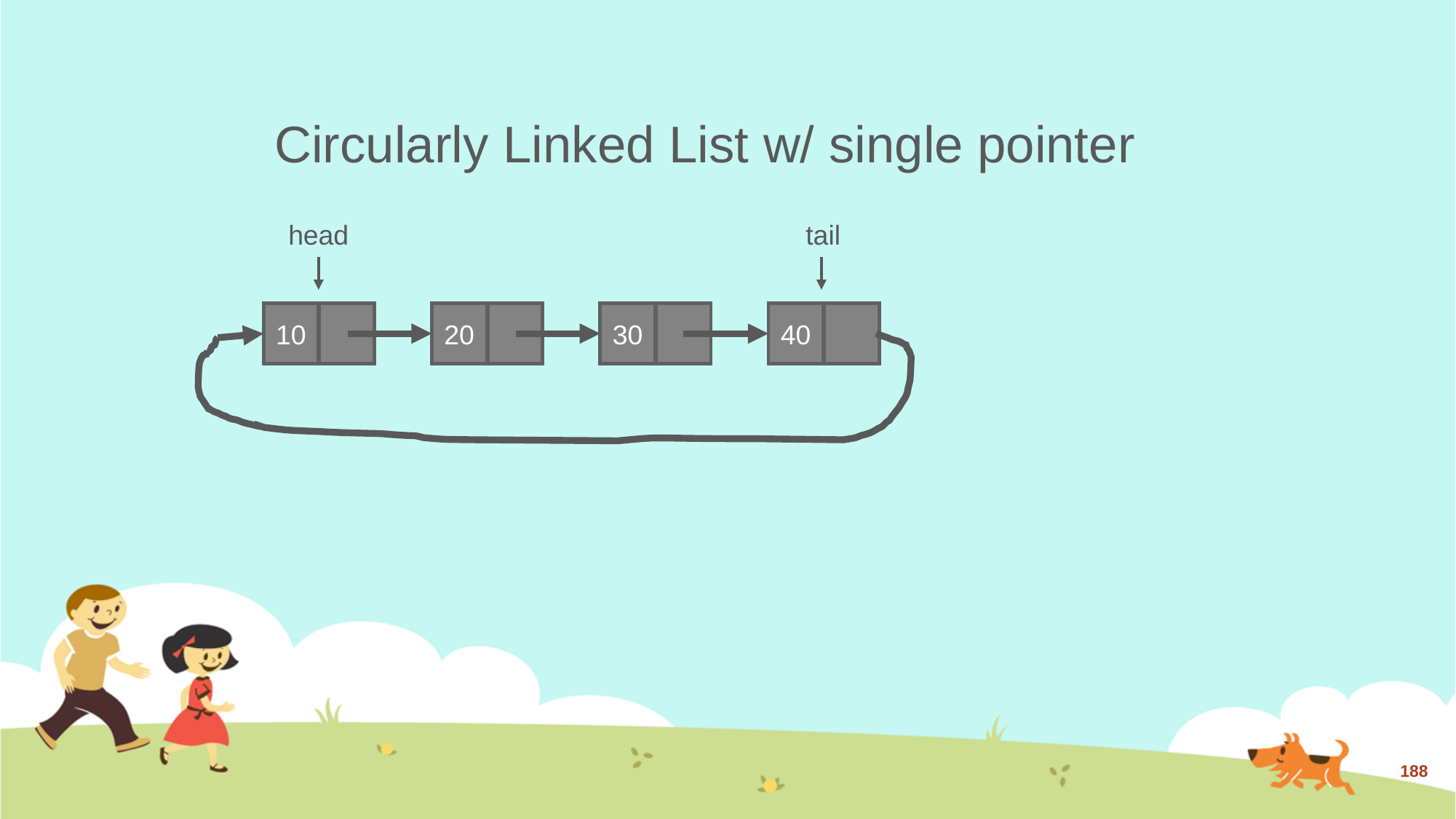

# Circularly Linked List w/ single pointer
head
tail

40
10
20
30

188